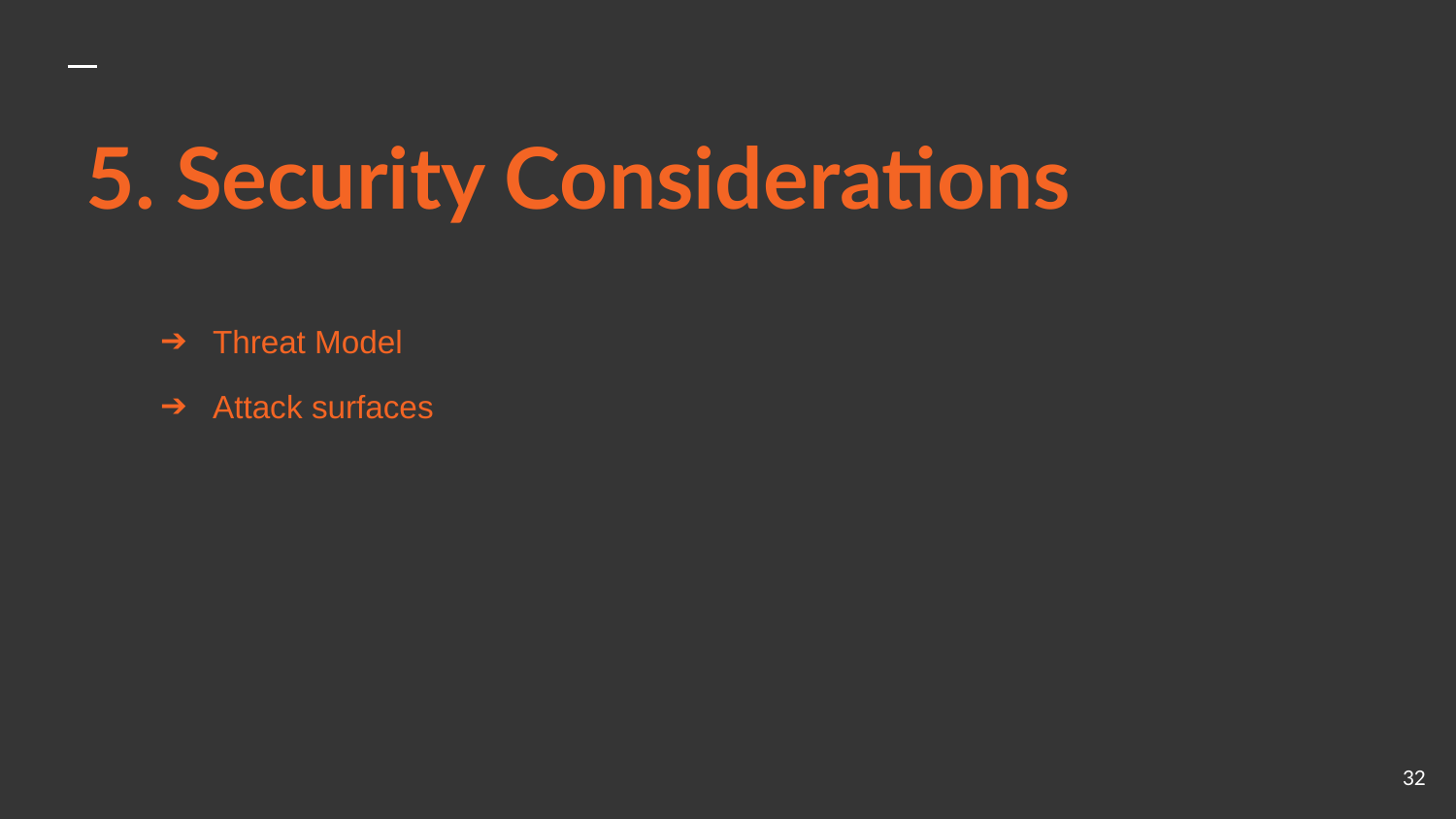

5. Security Considerations

Threat Model
Attack surfaces
32